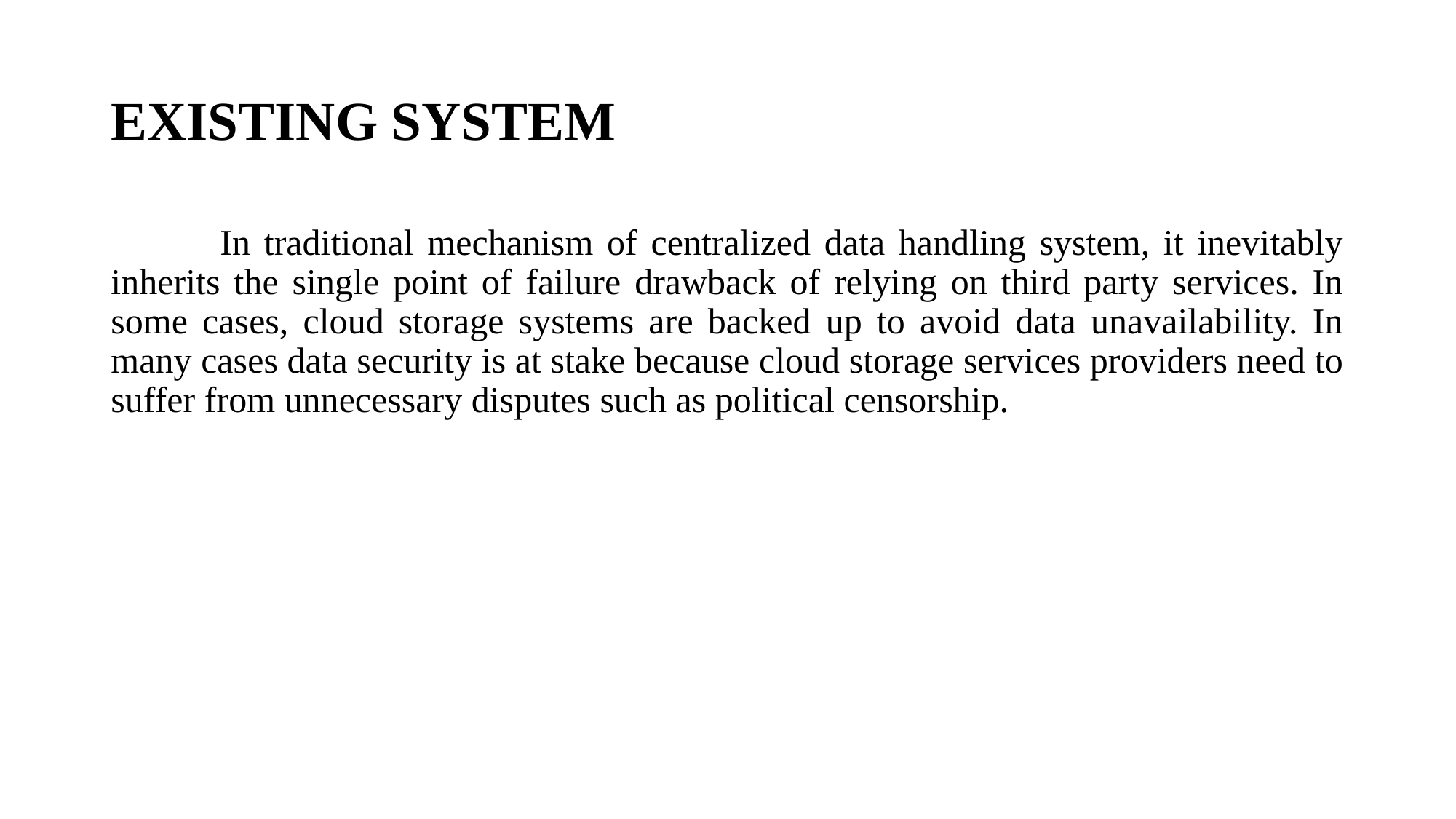

# EXISTING SYSTEM
	In traditional mechanism of centralized data handling system, it inevitably inherits the single point of failure drawback of relying on third party services. In some cases, cloud storage systems are backed up to avoid data unavailability. In many cases data security is at stake because cloud storage services providers need to suffer from unnecessary disputes such as political censorship.